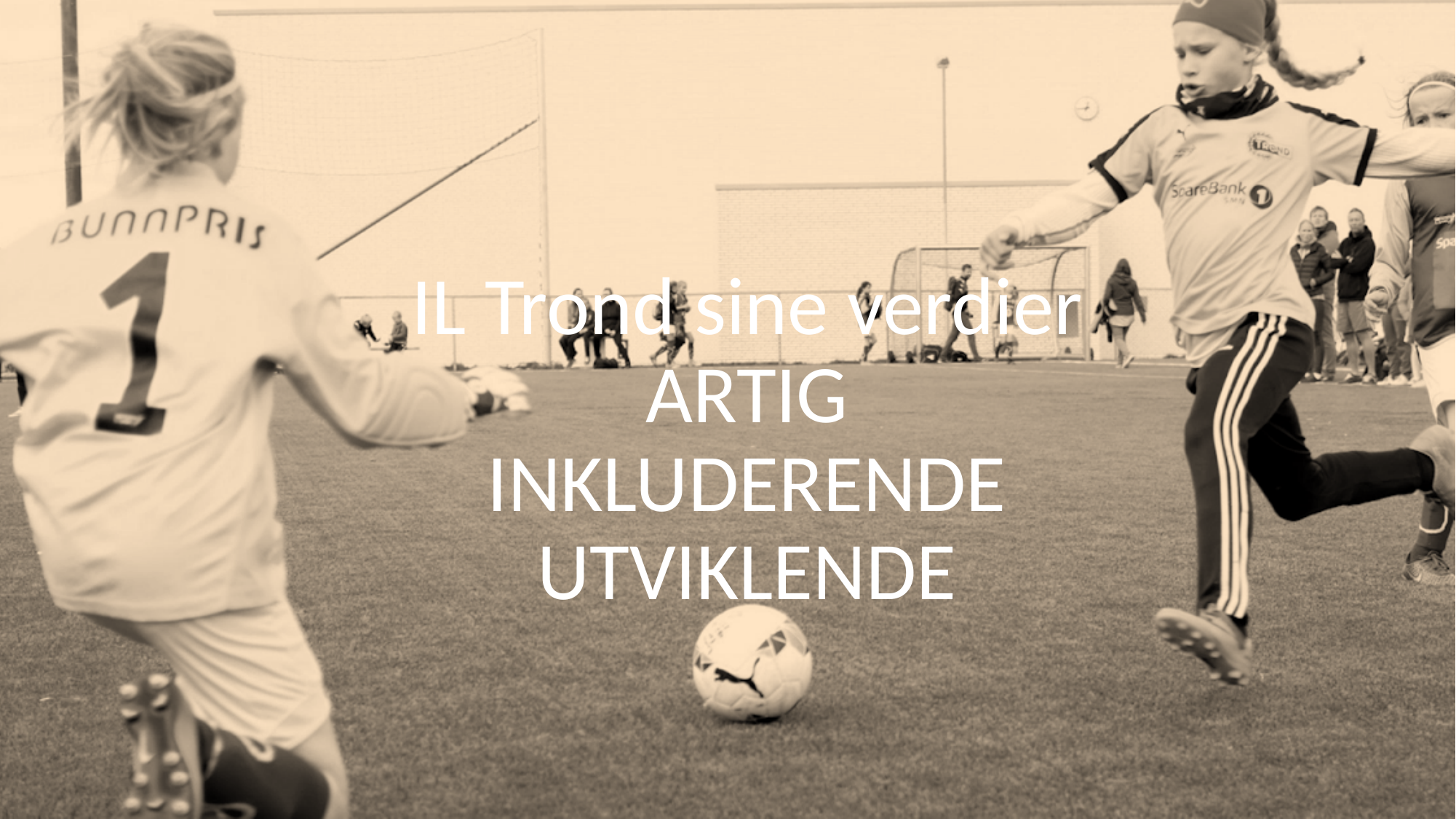

# IL Trond sine verdier ARTIG INKLUDERENDE UTVIKLENDE